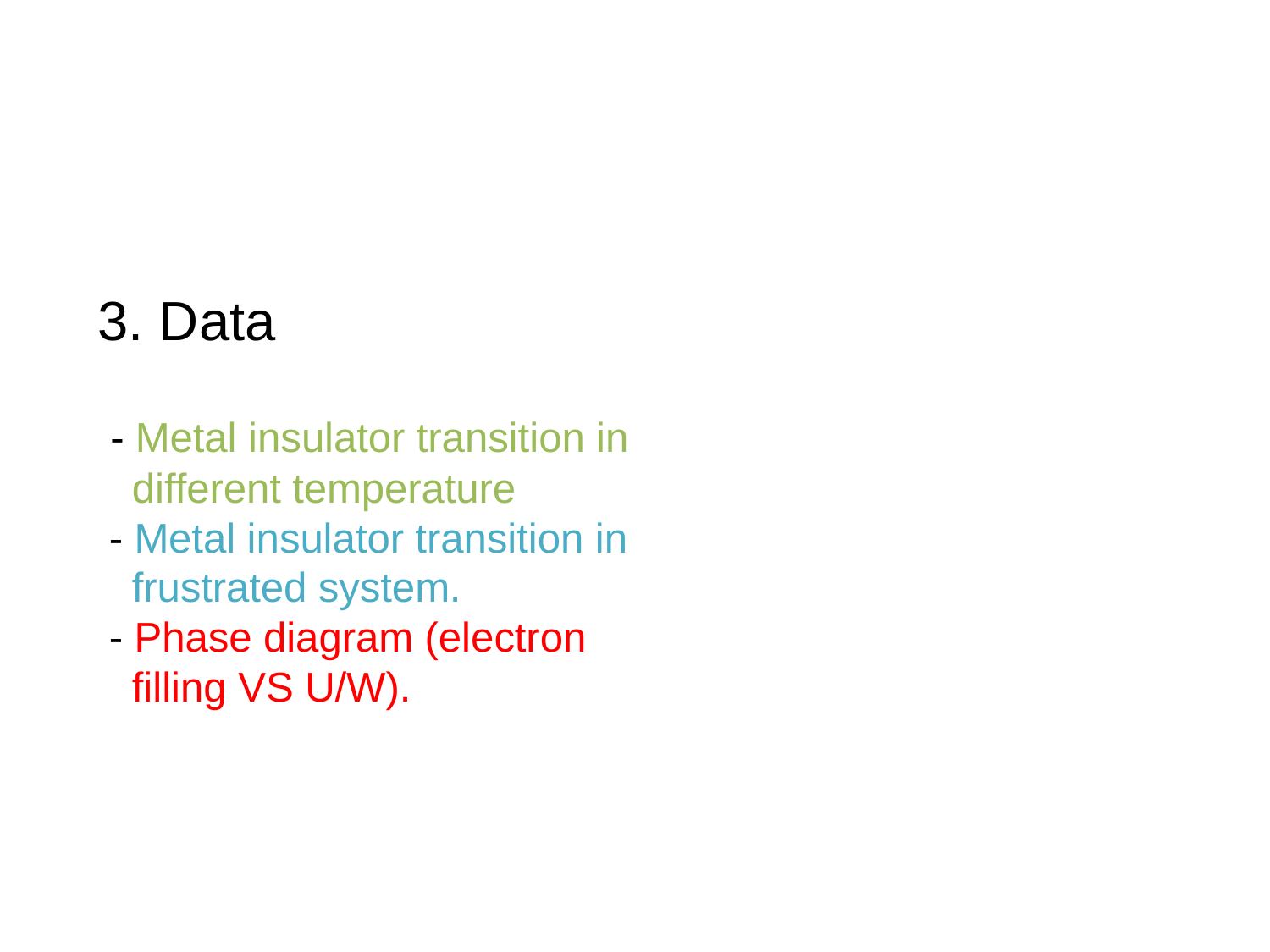

# 3. Data - Metal insulator transition in different temperature - Metal insulator transition in frustrated system. - Phase diagram (electron filling VS U/W).